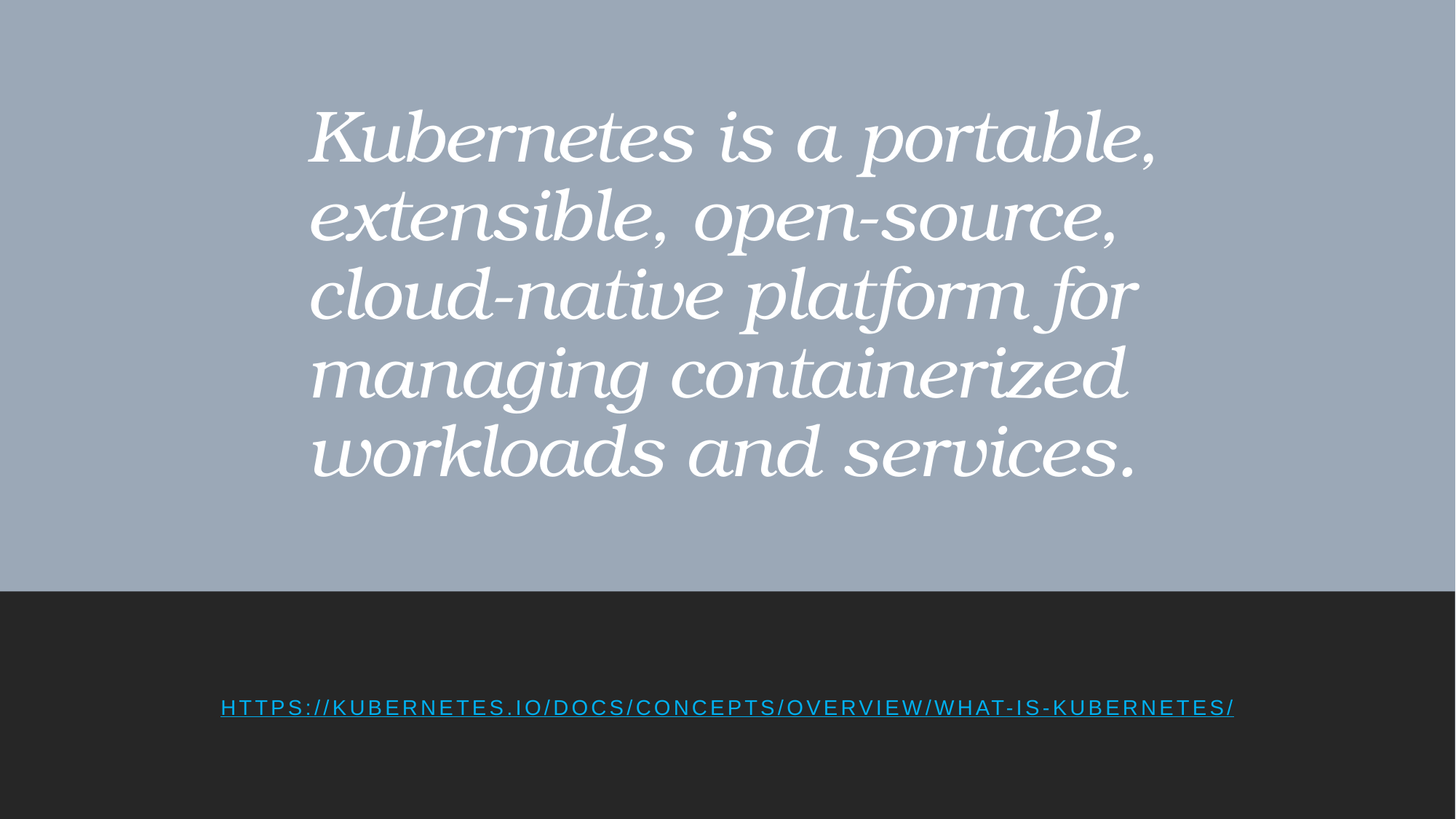

# Kubernetes is a portable, extensible, open-source, cloud-native platform for managing containerized workloads and services.
https://kubernetes.io/docs/concepts/overview/what-is-kubernetes/